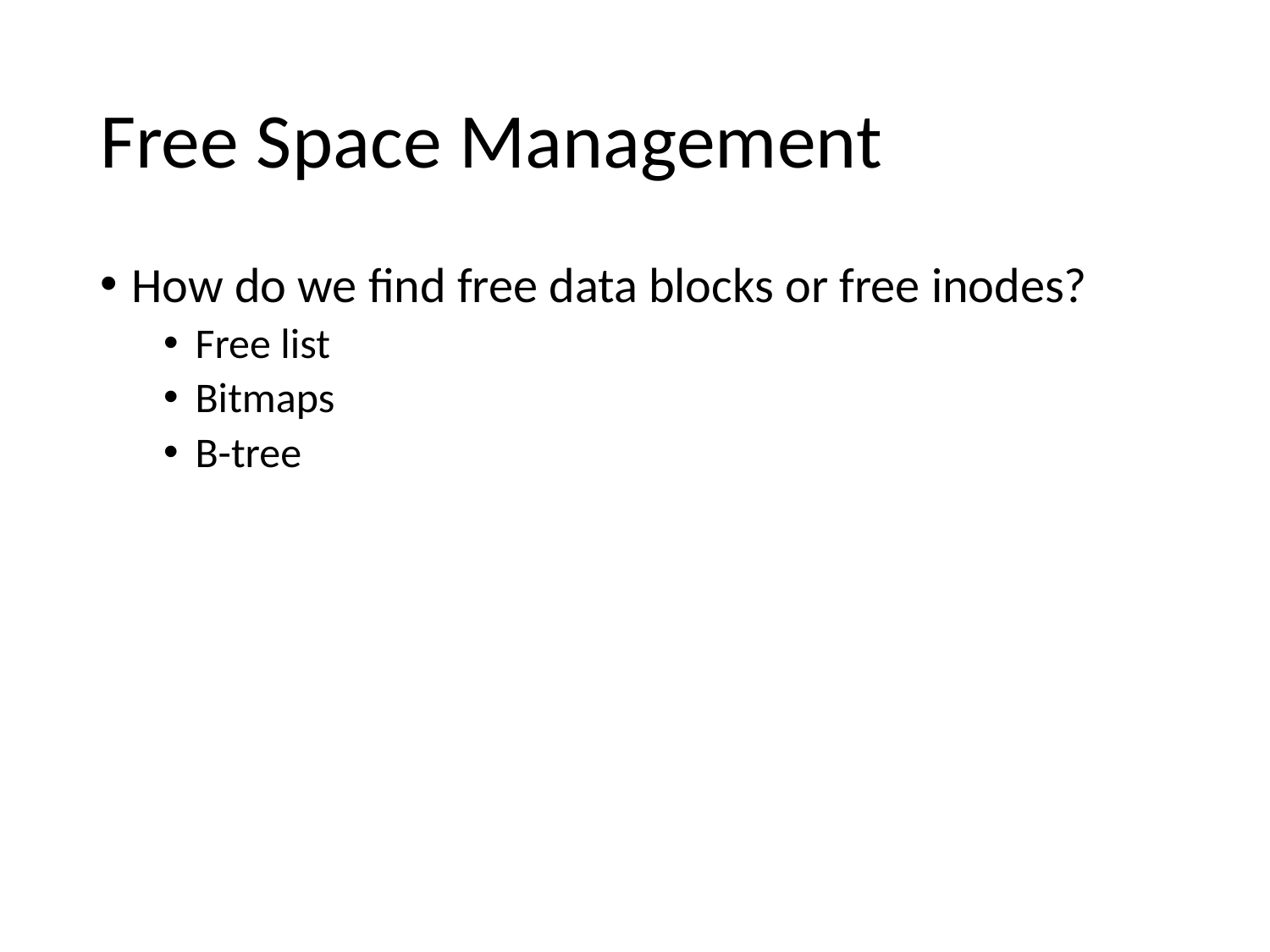

# Free Space Management
How do we find free data blocks or free inodes?
Free list
Bitmaps
B-tree